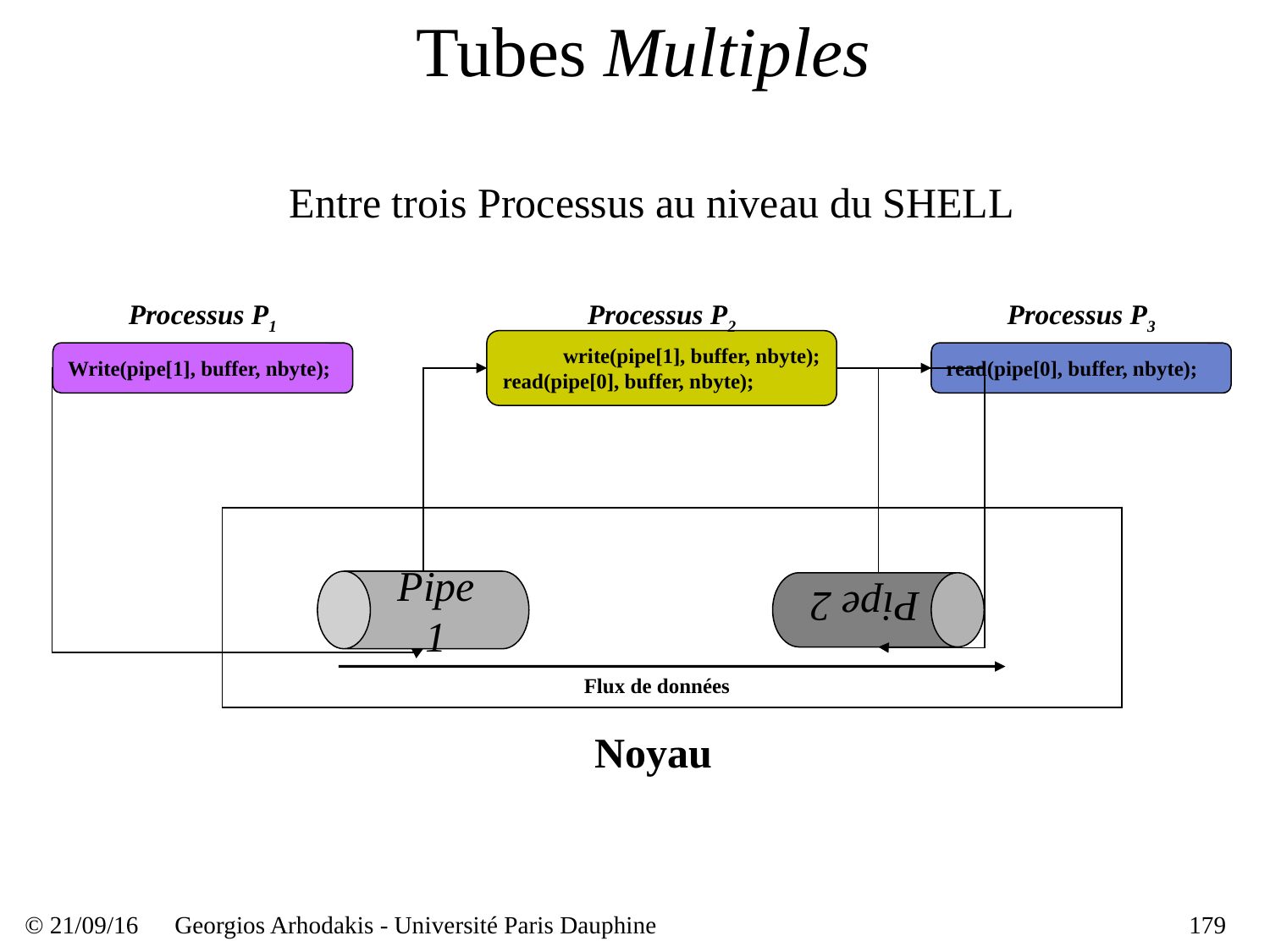

# Tubes Multiples
Entre trois Processus au niveau du SHELL
Processus P1
Processus P2
Processus P3
write(pipe[1], buffer, nbyte);
read(pipe[0], buffer, nbyte);
Write(pipe[1], buffer, nbyte);
read(pipe[0], buffer, nbyte);
Pipe 2
Pipe 1

Flux de données
Noyau
© 21/09/16
Georgios Arhodakis - Université Paris Dauphine
179